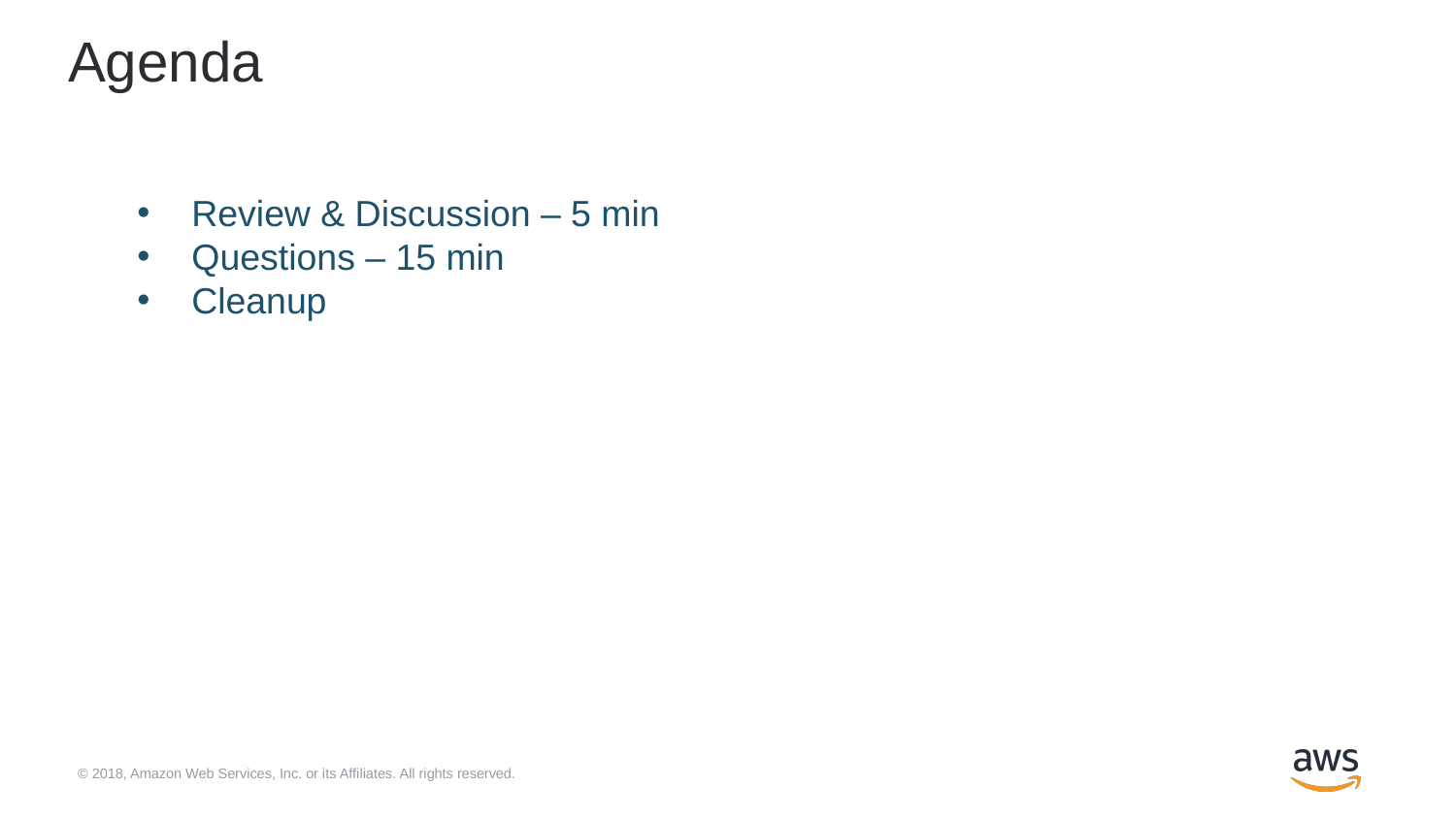

# Agenda
Review & Discussion – 5 min
Questions – 15 min
Cleanup